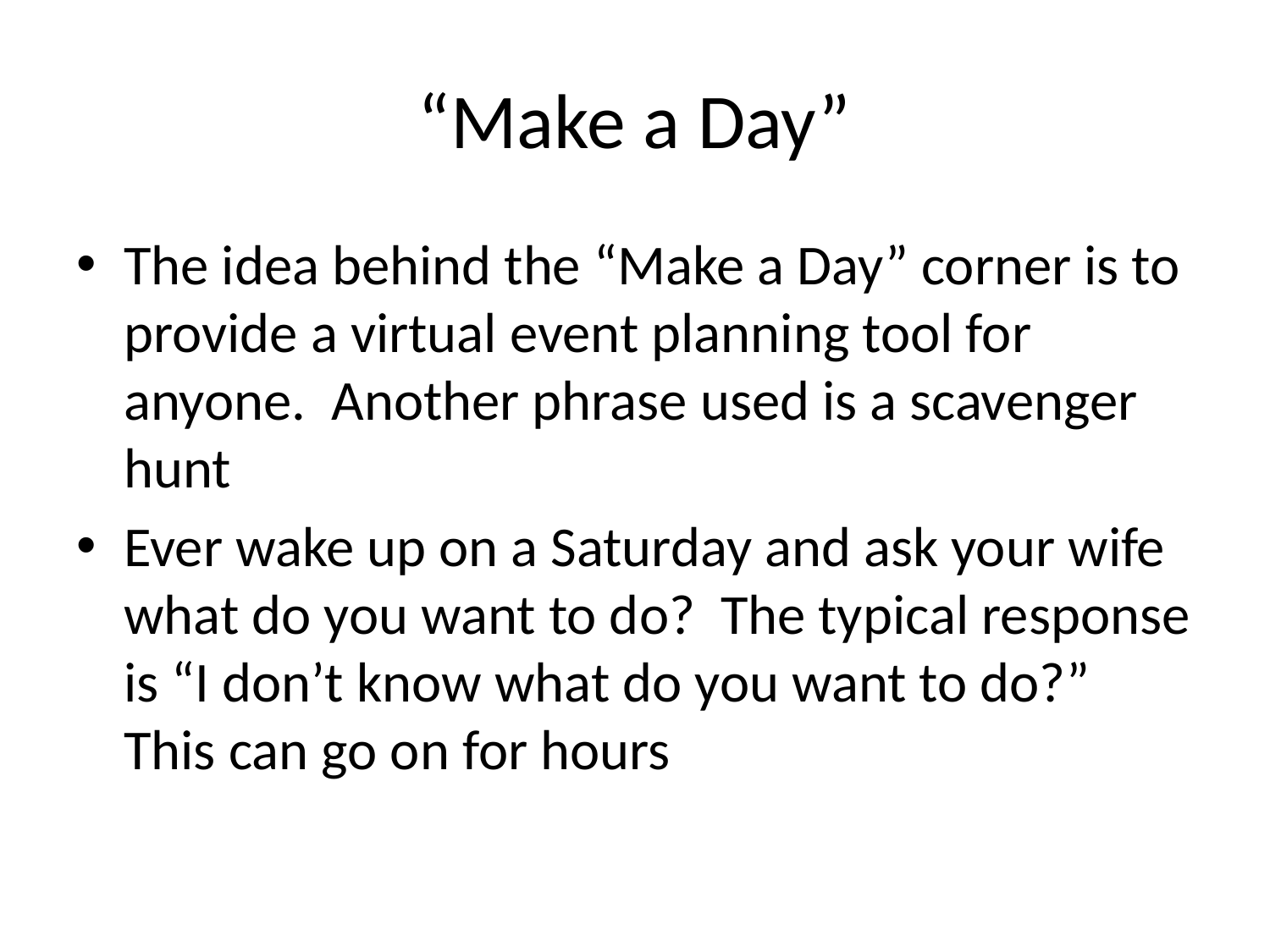

# “Make a Day”
The idea behind the “Make a Day” corner is to provide a virtual event planning tool for anyone.  Another phrase used is a scavenger hunt
Ever wake up on a Saturday and ask your wife what do you want to do?  The typical response is “I don’t know what do you want to do?”  This can go on for hours